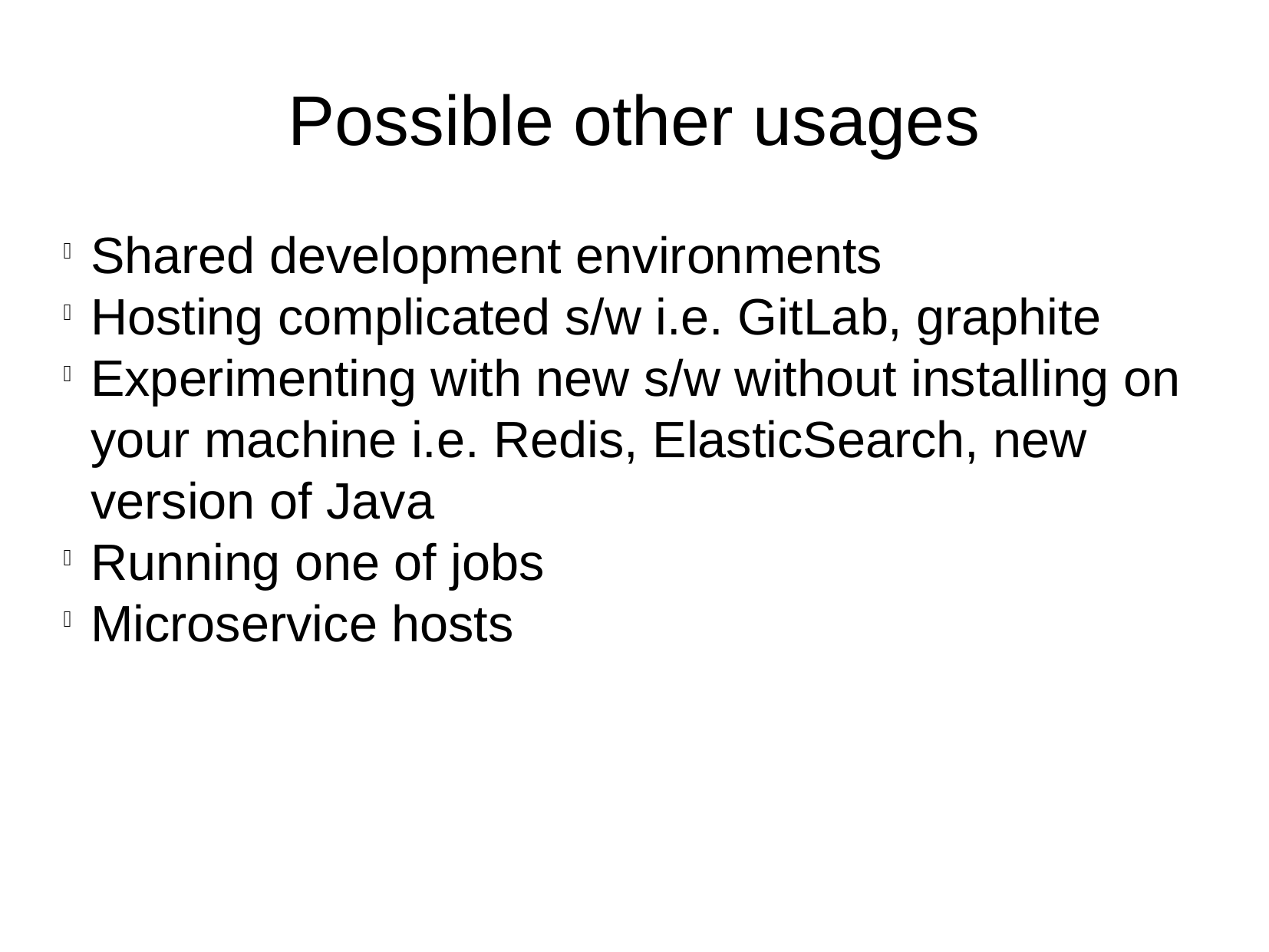

Possible other usages
Shared development environments
Hosting complicated s/w i.e. GitLab, graphite
Experimenting with new s/w without installing on your machine i.e. Redis, ElasticSearch, new version of Java
Running one of jobs
Microservice hosts